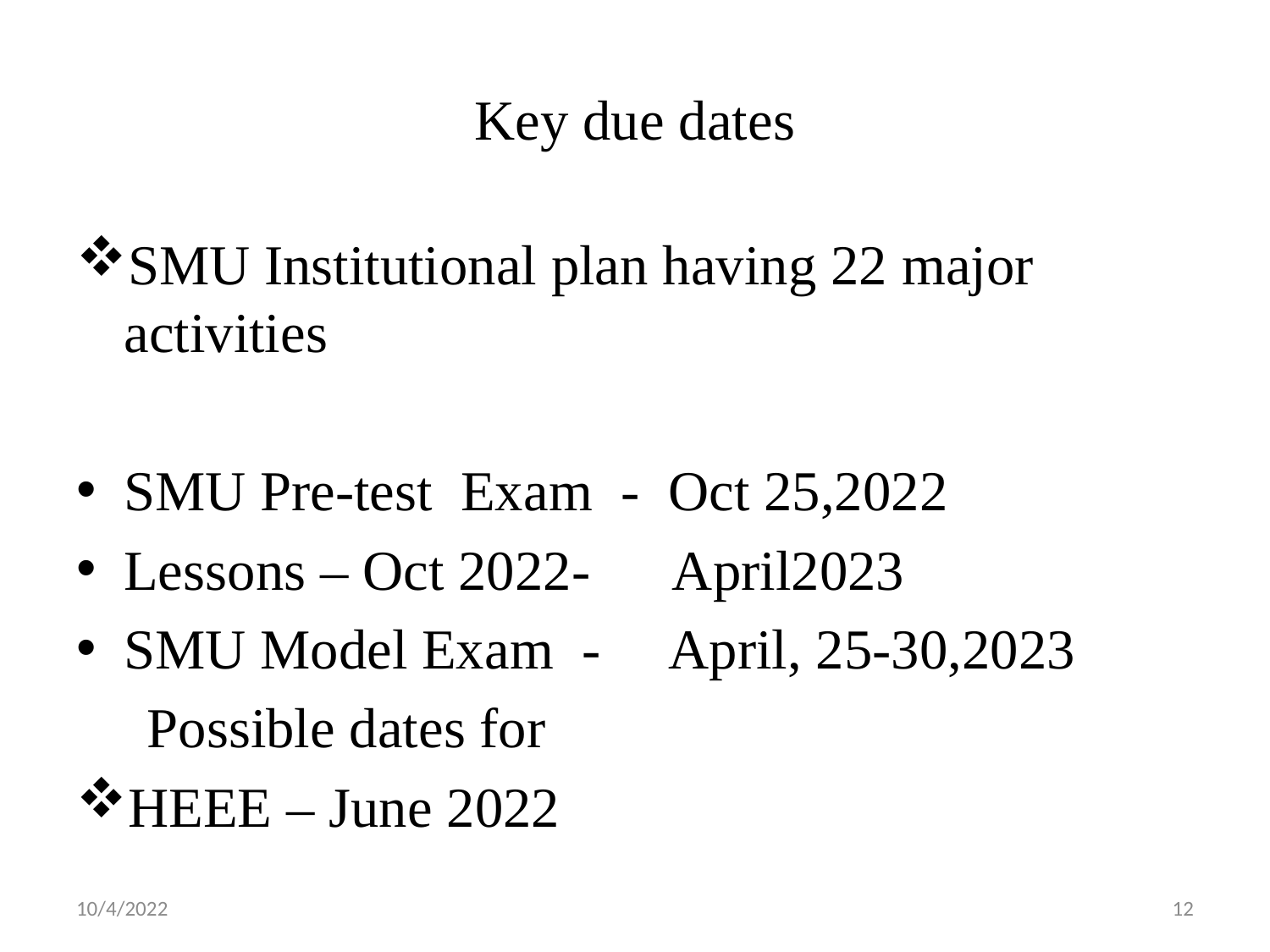

# Key due dates
SMU Institutional plan having 22 major activities

SMU Pre-test  Exam  -  Oct 25,2022
Lessons – Oct 2022-      April2023
SMU Model Exam  -     April, 25-30,2023
     Possible dates for
HEEE – June 2022

10/4/2022
12